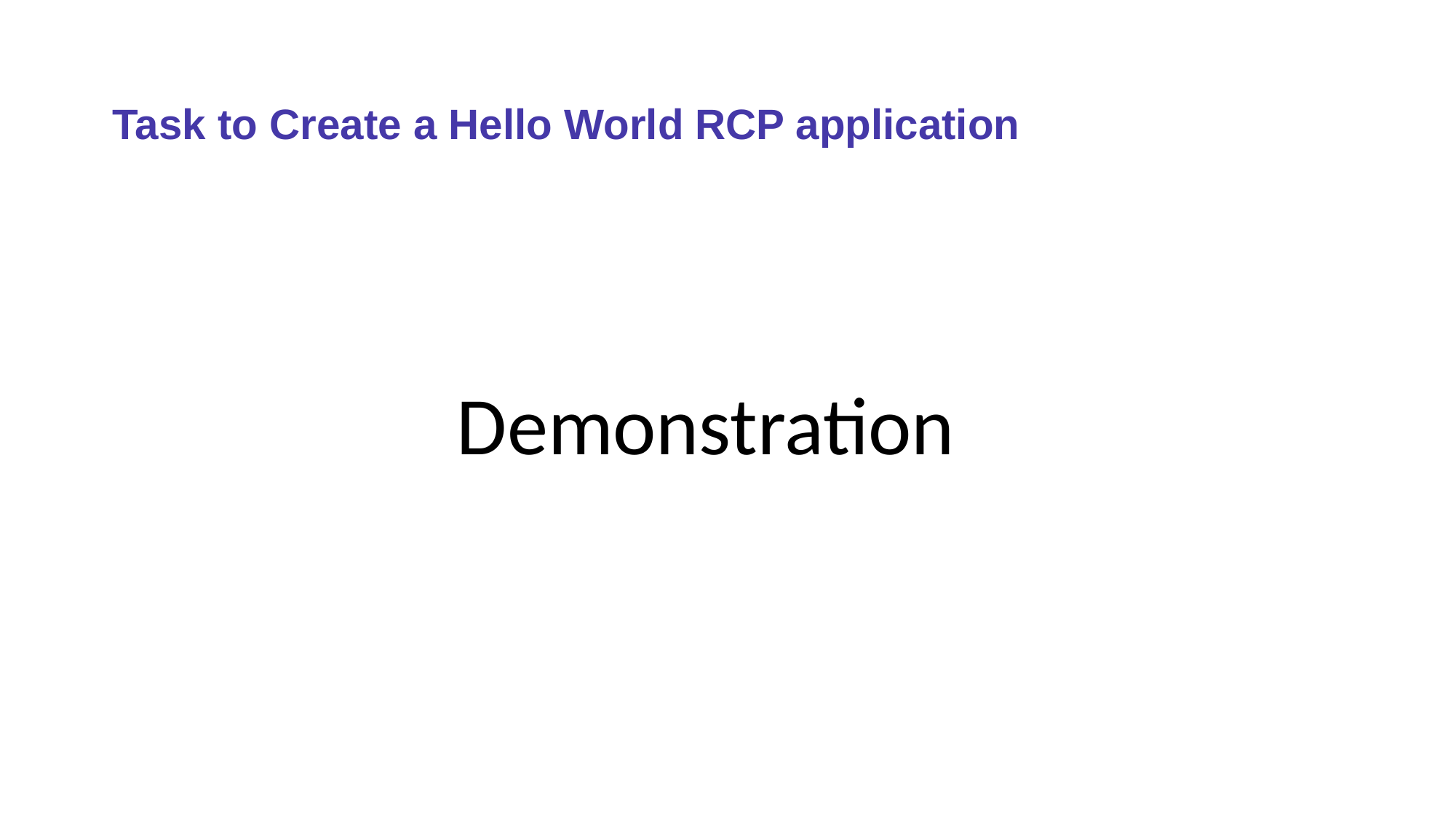

# Task to Create a Hello World RCP application
Demonstration